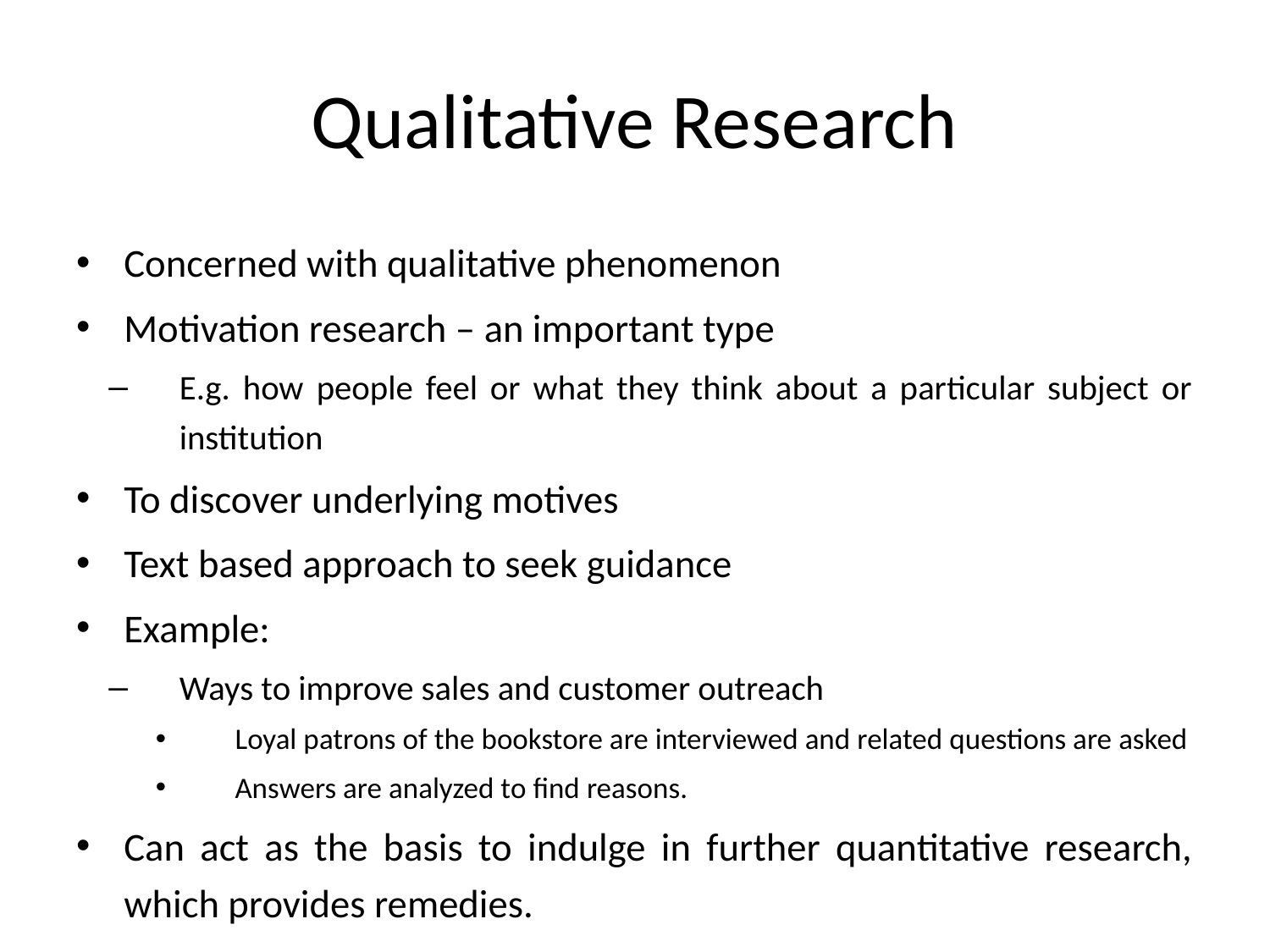

# Qualitative Research
Concerned with qualitative phenomenon
Motivation research – an important type
E.g. how people feel or what they think about a particular subject or institution
To discover underlying motives
Text based approach to seek guidance
Example:
Ways to improve sales and customer outreach
Loyal patrons of the bookstore are interviewed and related questions are asked
Answers are analyzed to find reasons.
Can act as the basis to indulge in further quantitative research, which provides remedies.